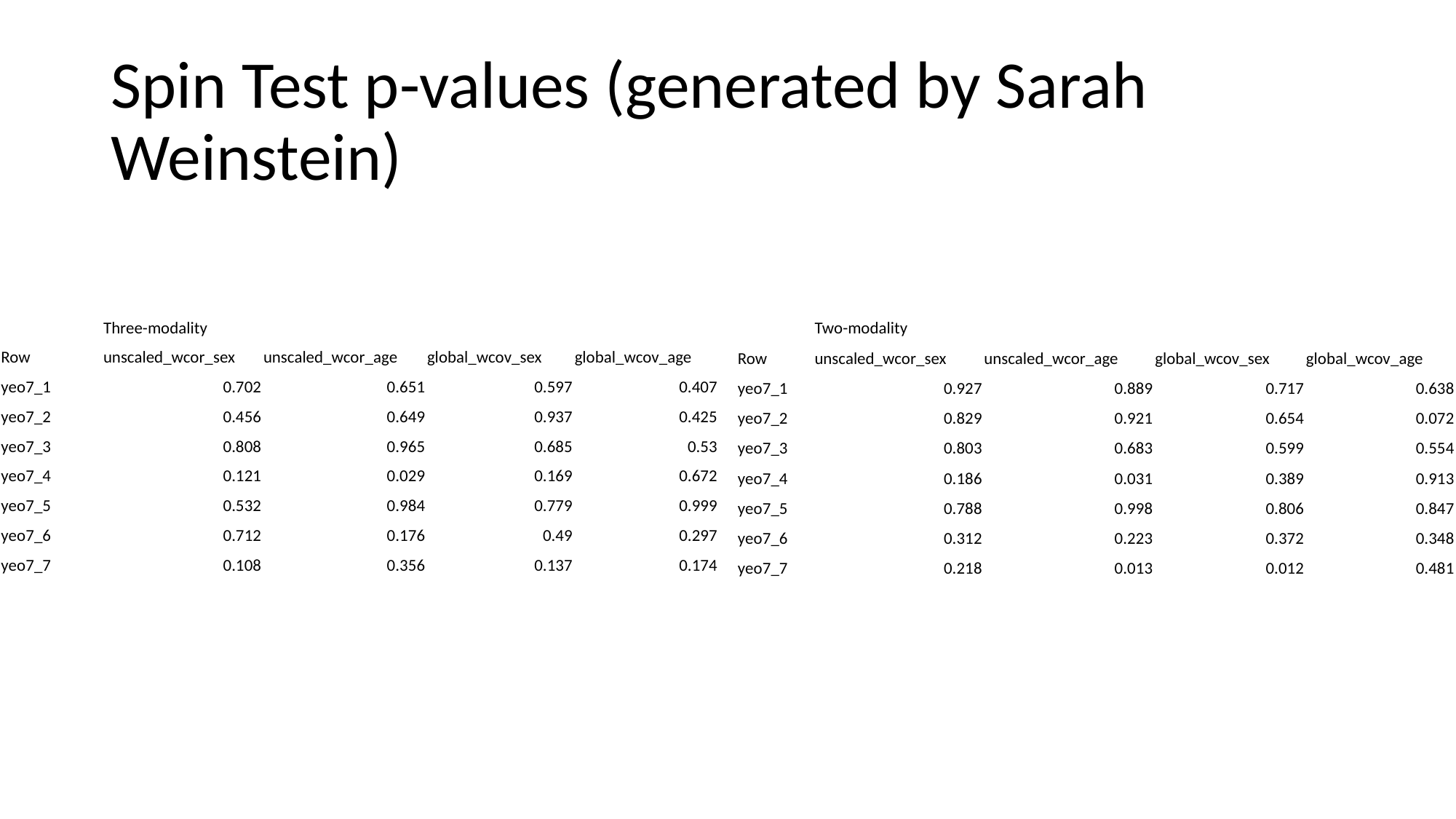

# Spin Test p-values (generated by Sarah Weinstein)
|  | Three-modality |  |  |  |
| --- | --- | --- | --- | --- |
| Row | unscaled\_wcor\_sex | unscaled\_wcor\_age | global\_wcov\_sex | global\_wcov\_age |
| yeo7\_1 | 0.702 | 0.651 | 0.597 | 0.407 |
| yeo7\_2 | 0.456 | 0.649 | 0.937 | 0.425 |
| yeo7\_3 | 0.808 | 0.965 | 0.685 | 0.53 |
| yeo7\_4 | 0.121 | 0.029 | 0.169 | 0.672 |
| yeo7\_5 | 0.532 | 0.984 | 0.779 | 0.999 |
| yeo7\_6 | 0.712 | 0.176 | 0.49 | 0.297 |
| yeo7\_7 | 0.108 | 0.356 | 0.137 | 0.174 |
|  | Two-modality |  |  |  |
| --- | --- | --- | --- | --- |
| Row | unscaled\_wcor\_sex | unscaled\_wcor\_age | global\_wcov\_sex | global\_wcov\_age |
| yeo7\_1 | 0.927 | 0.889 | 0.717 | 0.638 |
| yeo7\_2 | 0.829 | 0.921 | 0.654 | 0.072 |
| yeo7\_3 | 0.803 | 0.683 | 0.599 | 0.554 |
| yeo7\_4 | 0.186 | 0.031 | 0.389 | 0.913 |
| yeo7\_5 | 0.788 | 0.998 | 0.806 | 0.847 |
| yeo7\_6 | 0.312 | 0.223 | 0.372 | 0.348 |
| yeo7\_7 | 0.218 | 0.013 | 0.012 | 0.481 |